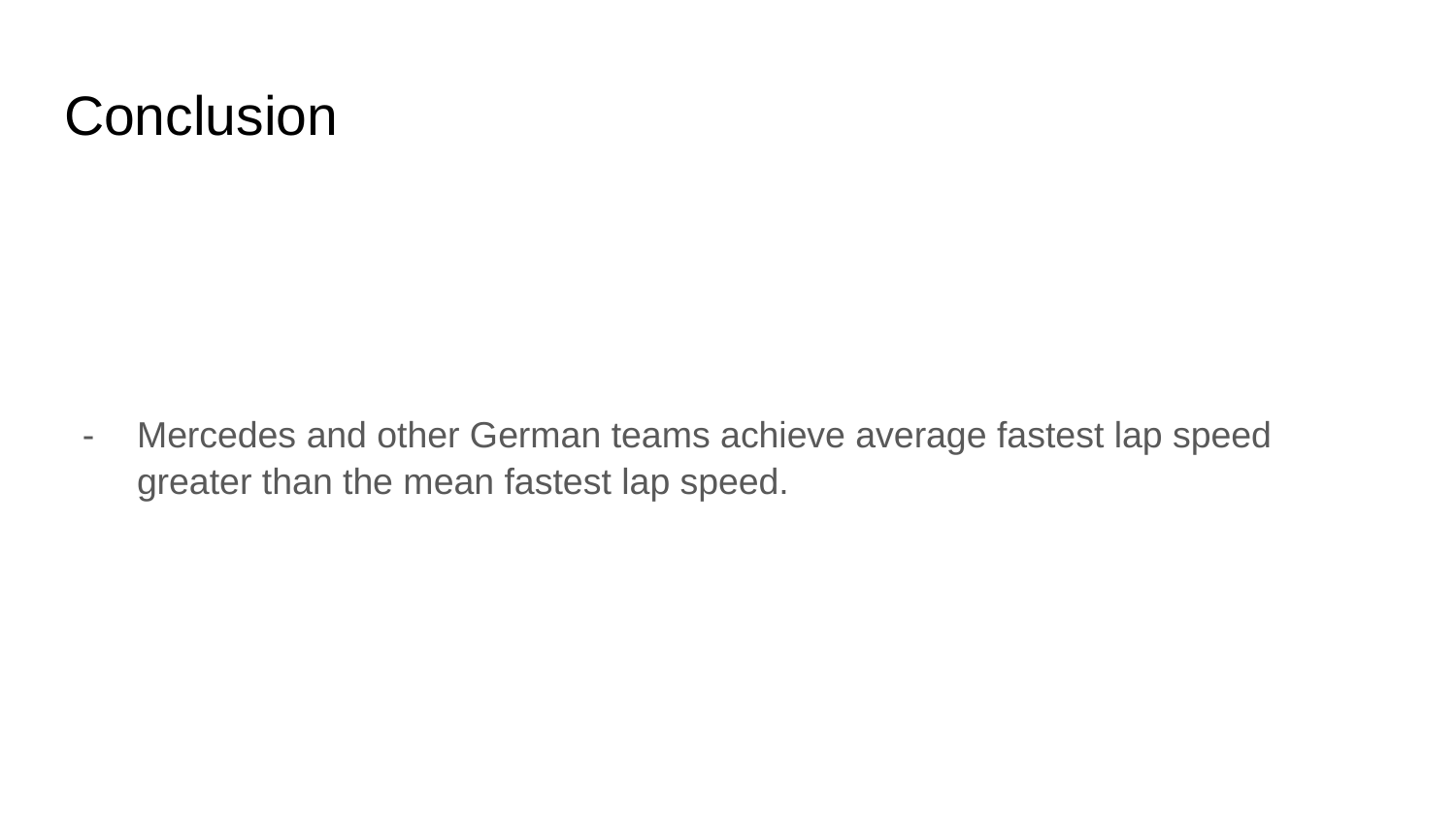

# Conclusion
Mercedes and other German teams achieve average fastest lap speed greater than the mean fastest lap speed.